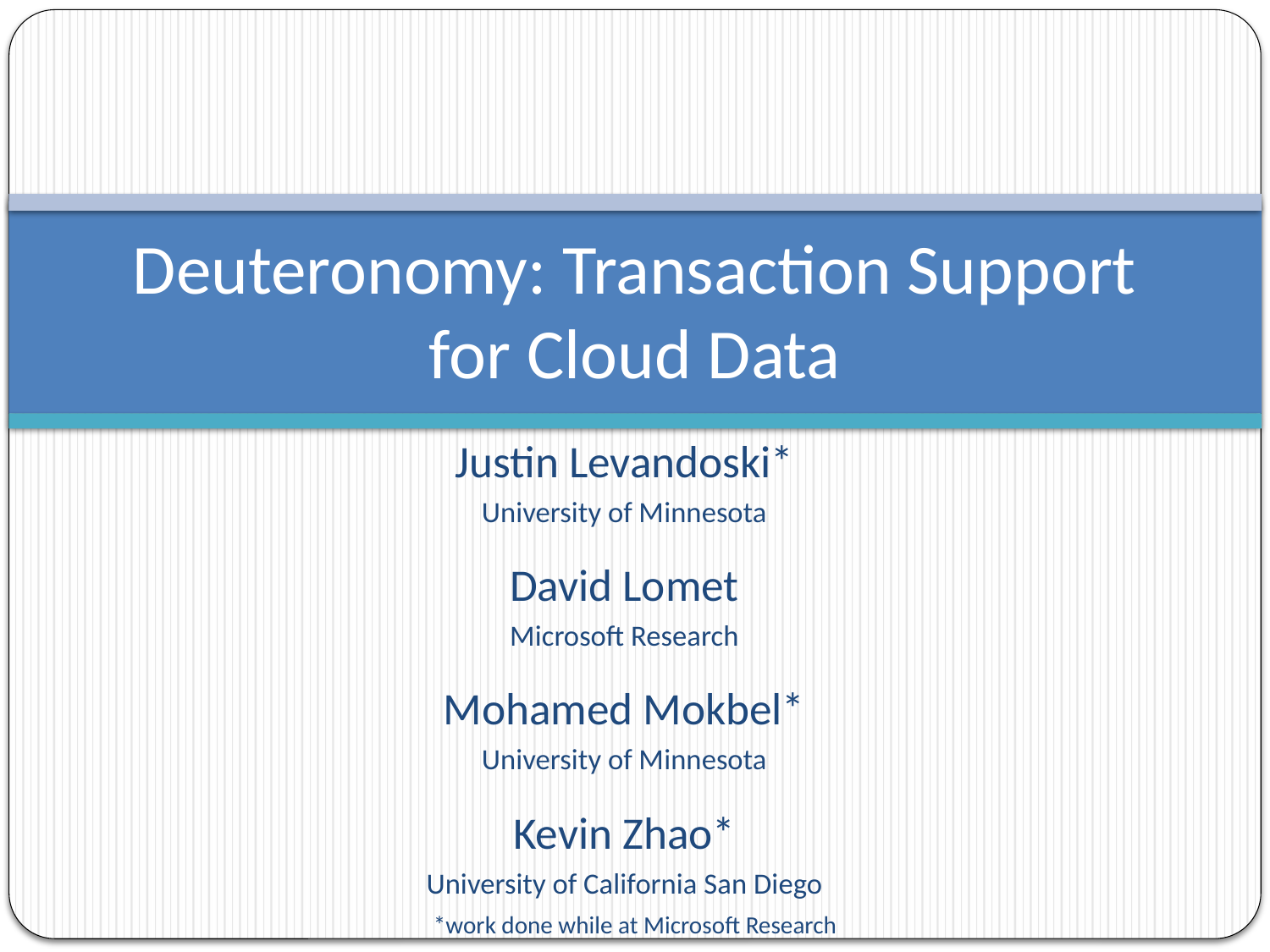

# Deuteronomy: Transaction Support for Cloud Data
Justin Levandoski*
University of Minnesota

David Lomet
Microsoft Research

Mohamed Mokbel*
University of Minnesota

Kevin Zhao*
University of California San Diego
*work done while at Microsoft Research